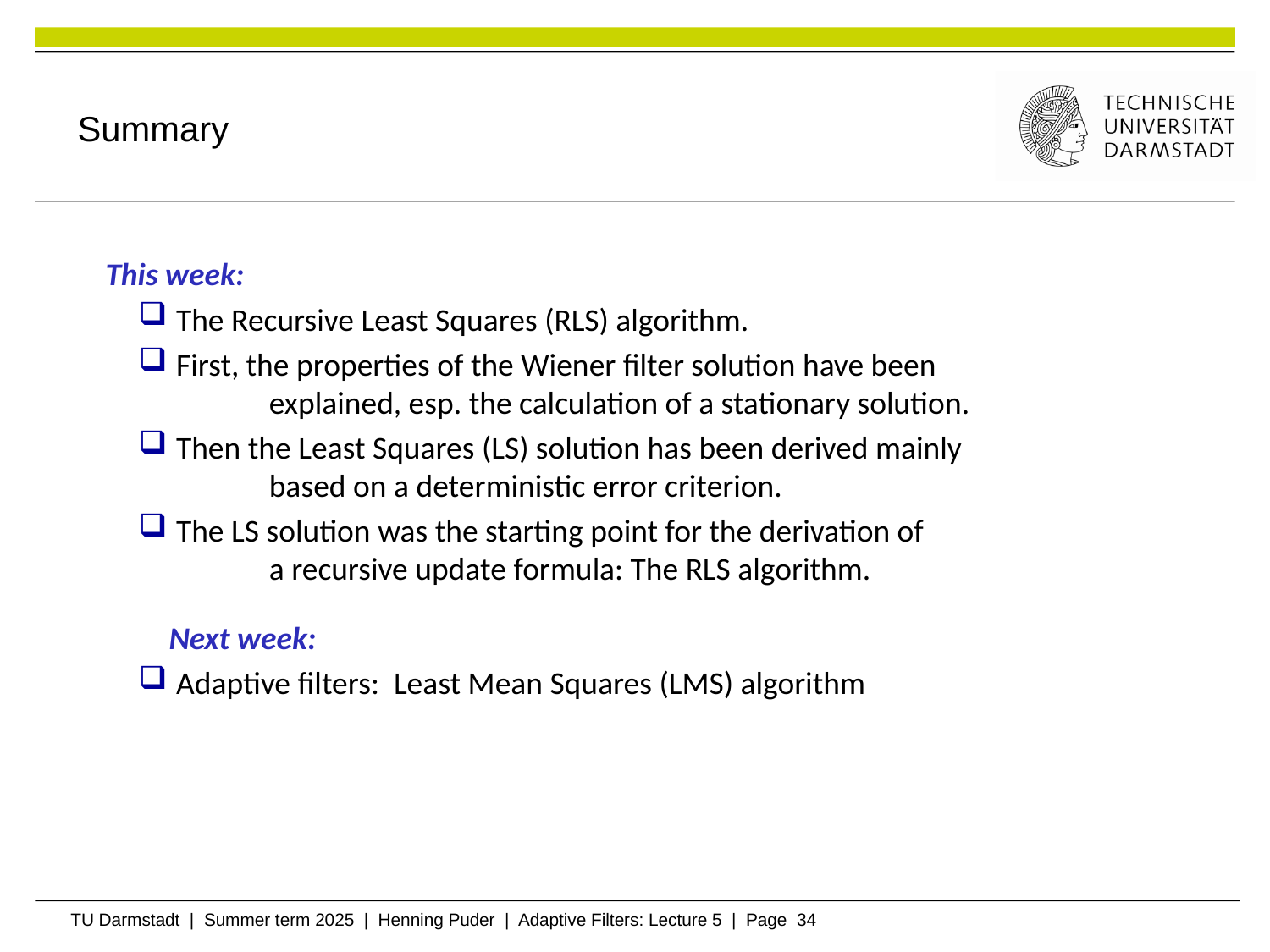

# Summary
This week:
 The Recursive Least Squares (RLS) algorithm.
 First, the properties of the Wiener filter solution have been
	explained, esp. the calculation of a stationary solution.
 Then the Least Squares (LS) solution has been derived mainly
	based on a deterministic error criterion.
 The LS solution was the starting point for the derivation of
	a recursive update formula: The RLS algorithm.

Next week:
 Adaptive filters:  Least Mean Squares (LMS) algorithm